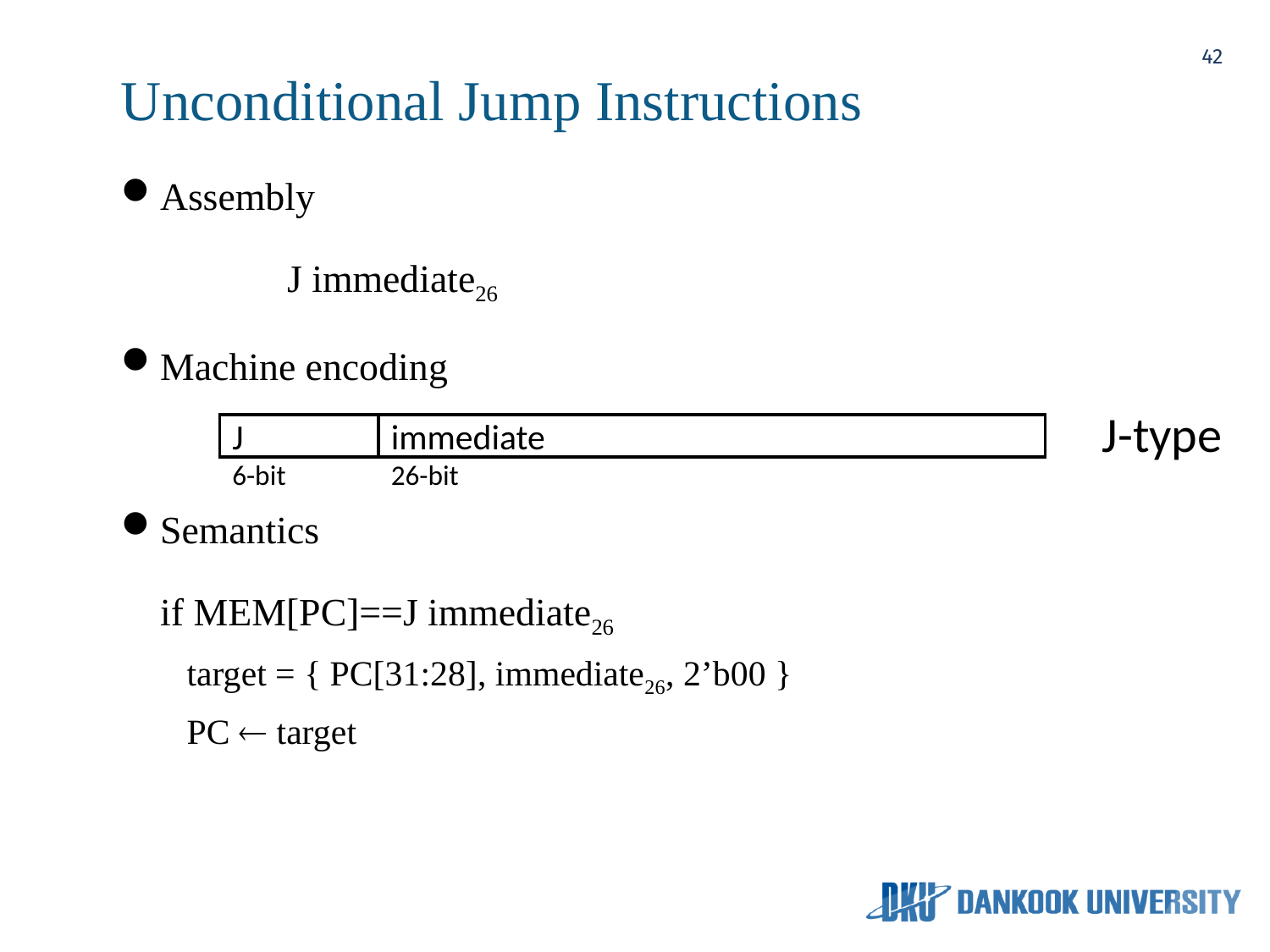

42
# Unconditional Jump Instructions
Assembly
		J immediate26
Machine encoding

Semantics
	if MEM[PC]==J immediate26
   target = { PC[31:28], immediate26, 2’b00 }
   PC ← target

J-type
J
6-bit
immediate
26-bit